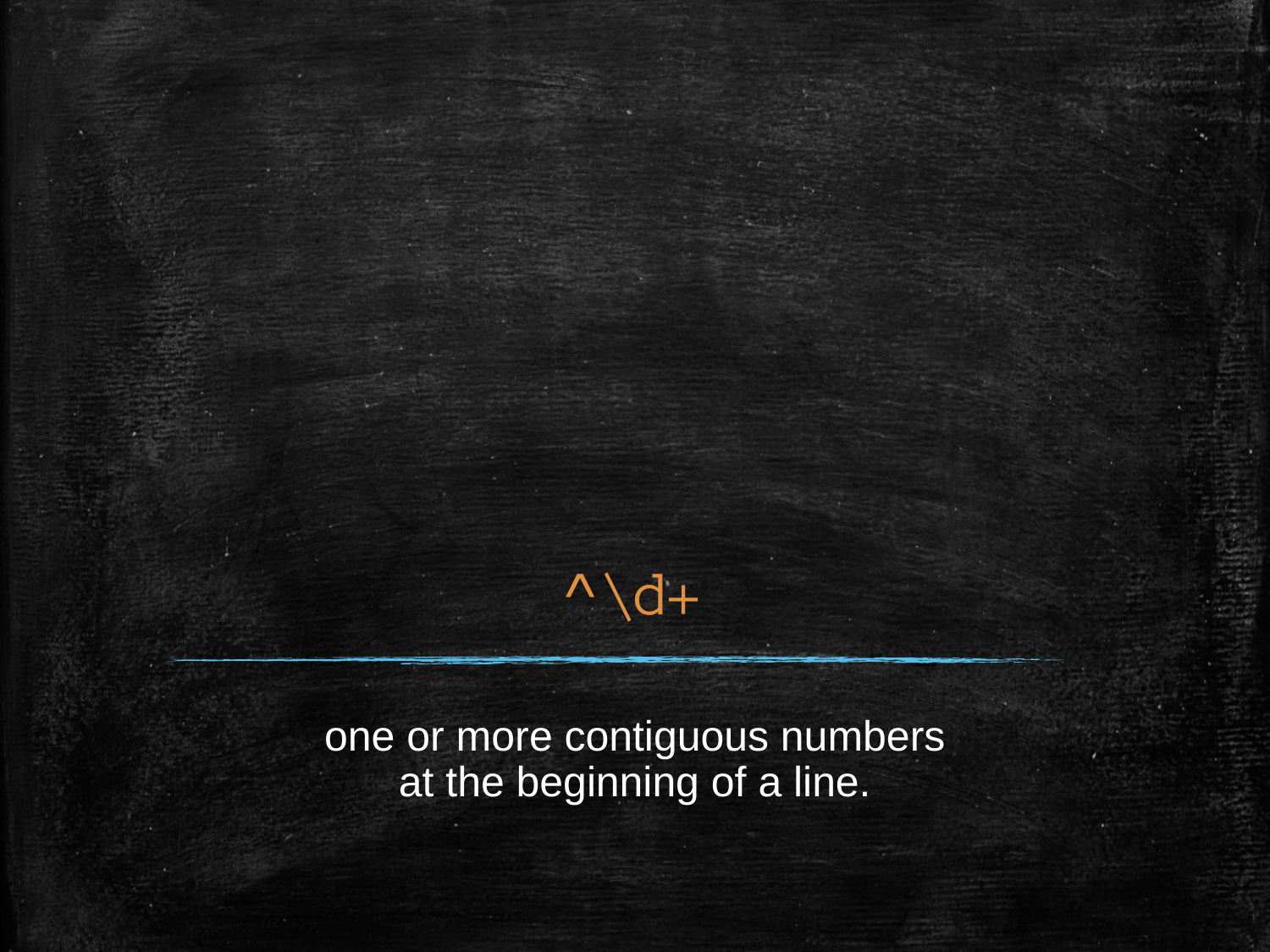

# ^\d+
one or more contiguous numbers
at the beginning of a line.